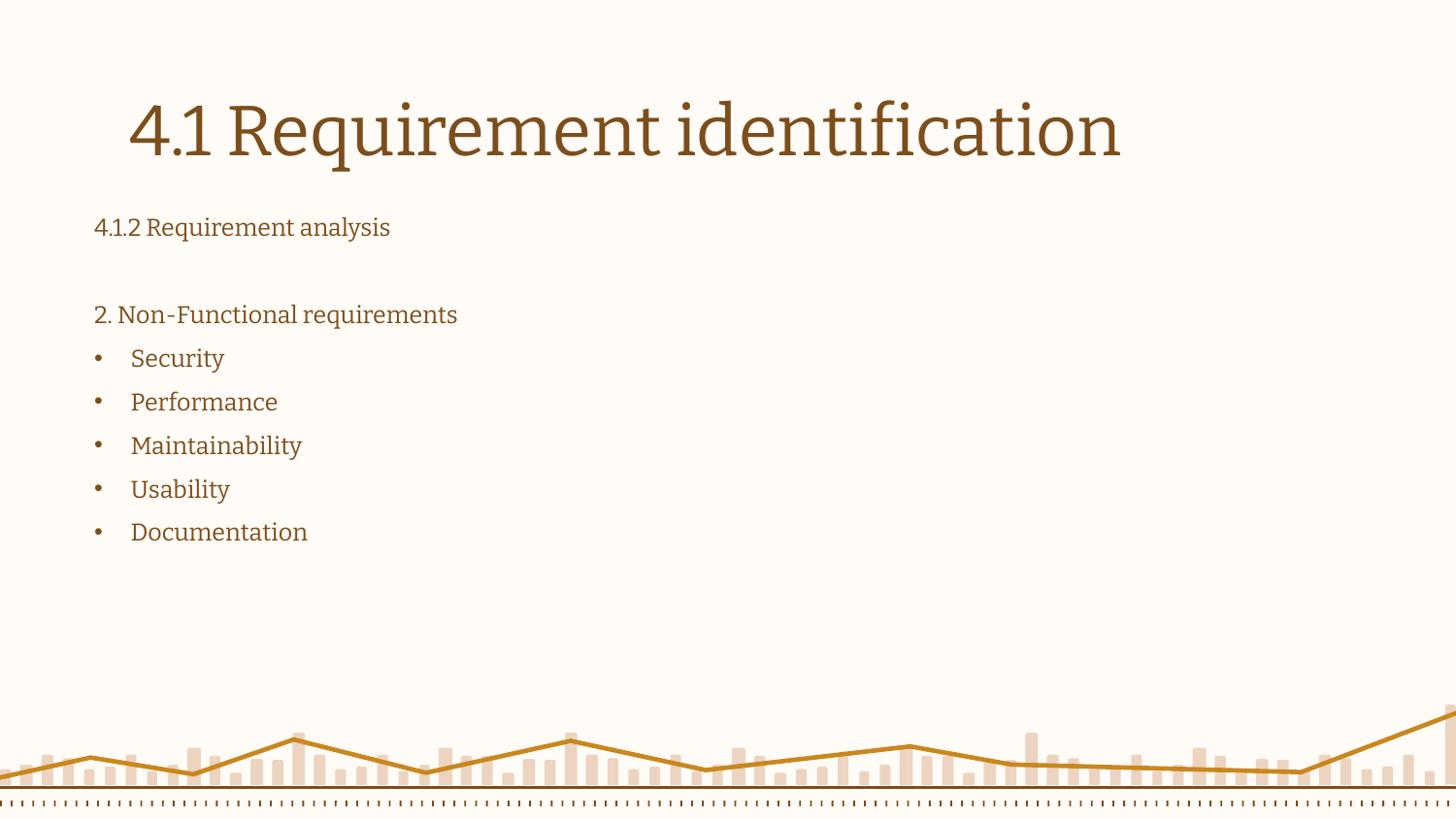

# 4.1 Requirement identification
4.1.2 Requirement analysis

2. Non-Functional requirements
Security
Performance
Maintainability
Usability
Documentation